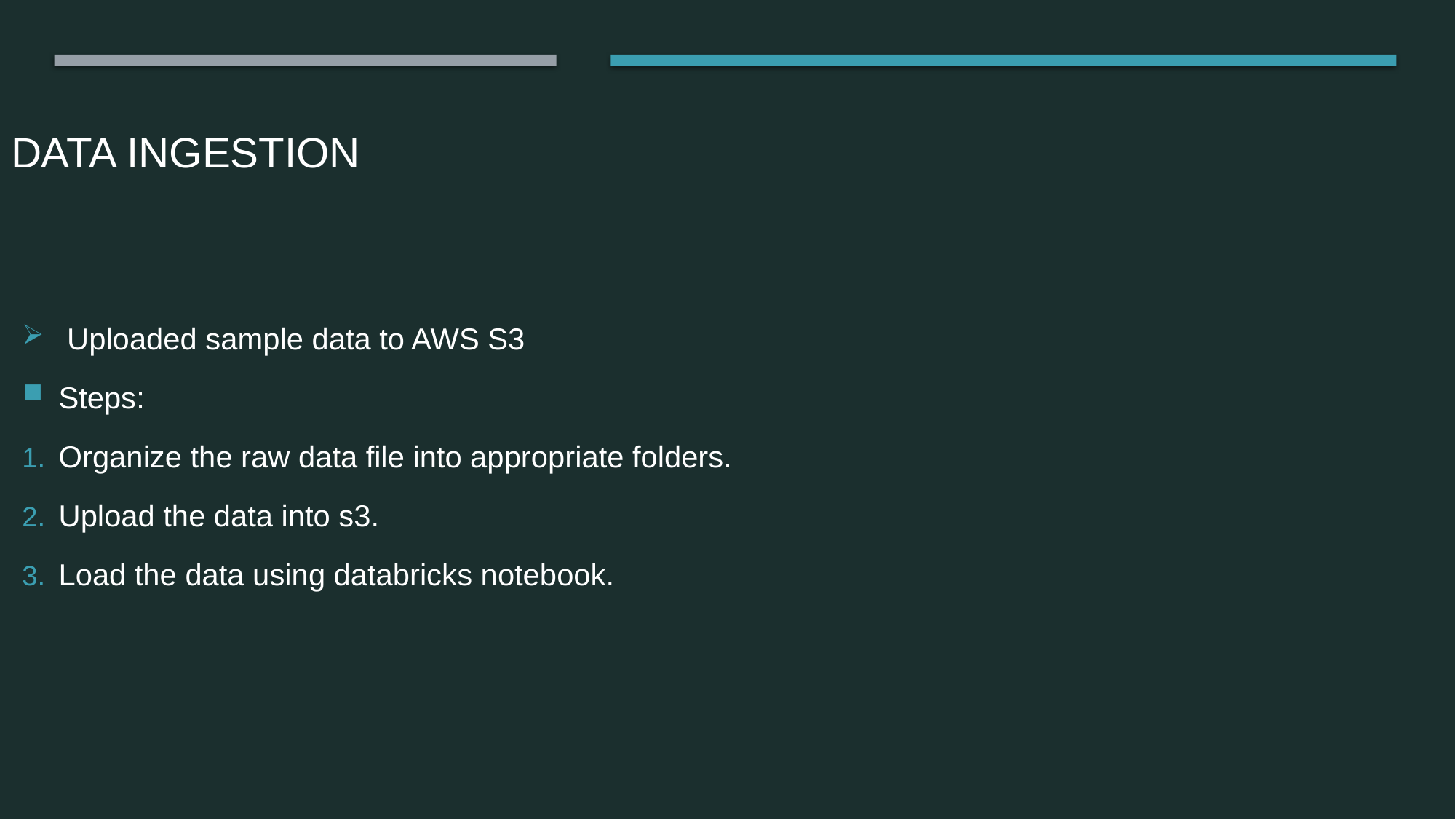

# Data Ingestion

 Uploaded sample data to AWS S3
Steps:
Organize the raw data file into appropriate folders.
Upload the data into s3.
Load the data using databricks notebook.